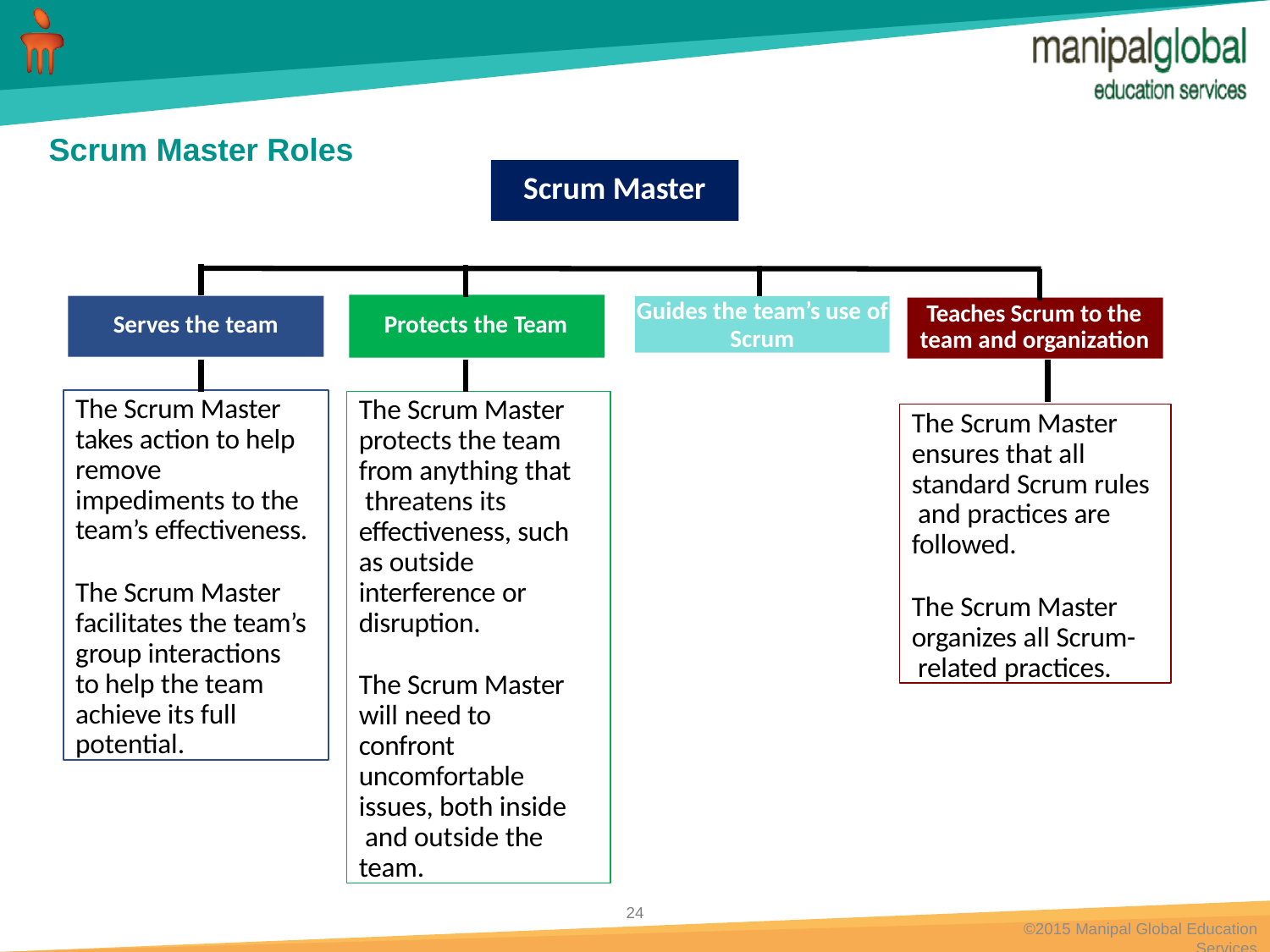

# Scrum Master Roles

Scrum Master

Guides the team’s use of
Scrum

Guides the team’s use of
Scrum

Teaches Scrum to the  team and organization
Protects the Team
Serves the team

The Scrum Master  takes action to help  remove  impediments to the  team’s effectiveness.

The Scrum Master  facilitates the team’s  group interactions  to help the team  achieve its full  potential.
The Scrum Master  protects the team  from anything that  threatens its  effectiveness, such  as outside  interference or  disruption.

The Scrum Master  will need to  confront  uncomfortable  issues, both inside  and outside the  team.
The Scrum Master  ensures that all  standard Scrum rules  and practices are  followed.

The Scrum Master  organizes all Scrum-  related practices.